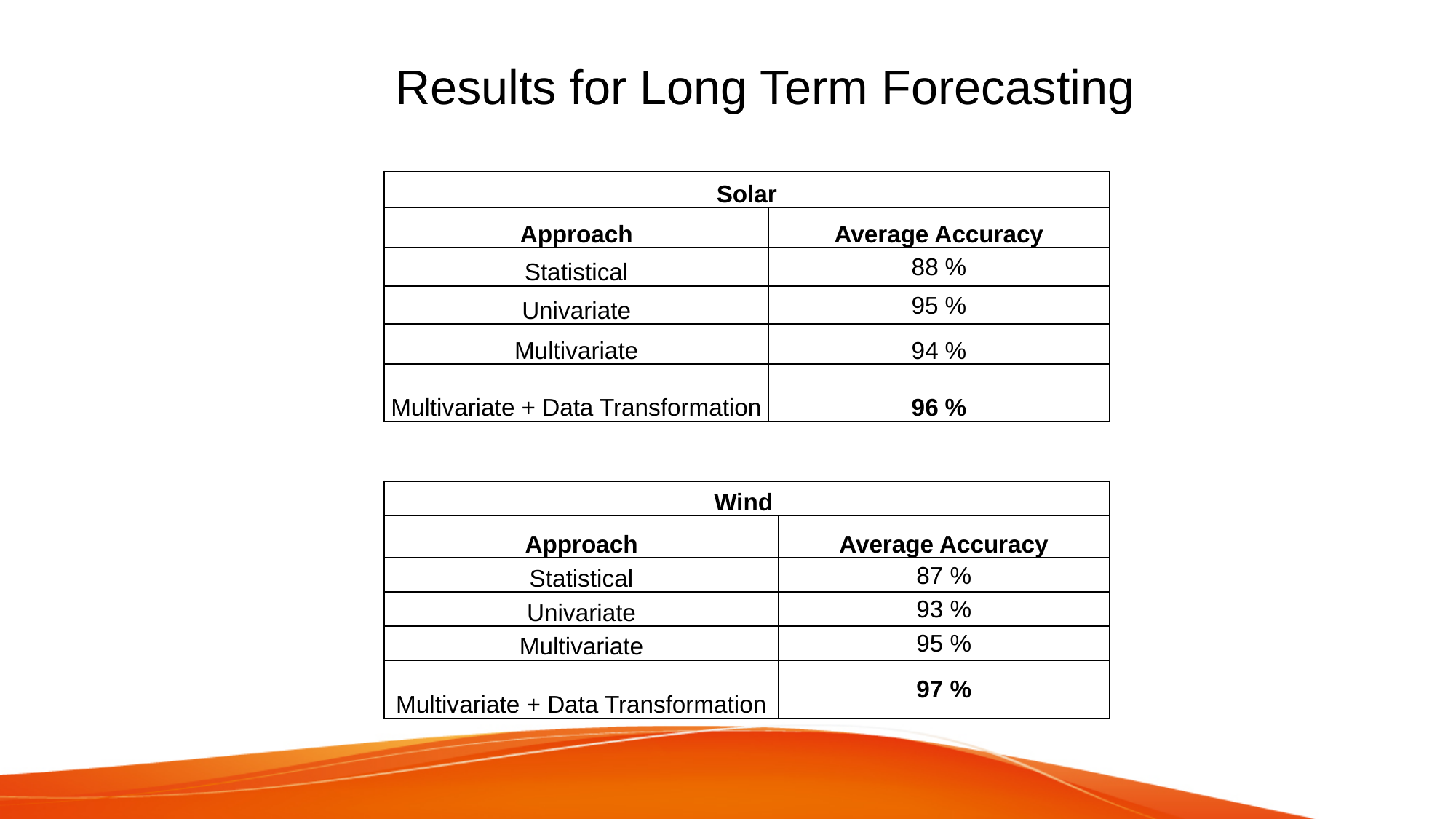

Results for Long Term Forecasting

| Solar |  |
| --- | --- |
| Approach | Average Accuracy |
| Statistical | 88 % |
| Univariate | 95 % |
| Multivariate | 94 % |
| Multivariate + Data Transformation | 96 % |
| Wind |  |
| --- | --- |
| Approach | Average Accuracy |
| Statistical | 87 % |
| Univariate | 93 % |
| Multivariate | 95 % |
| Multivariate + Data Transformation | 97 % |